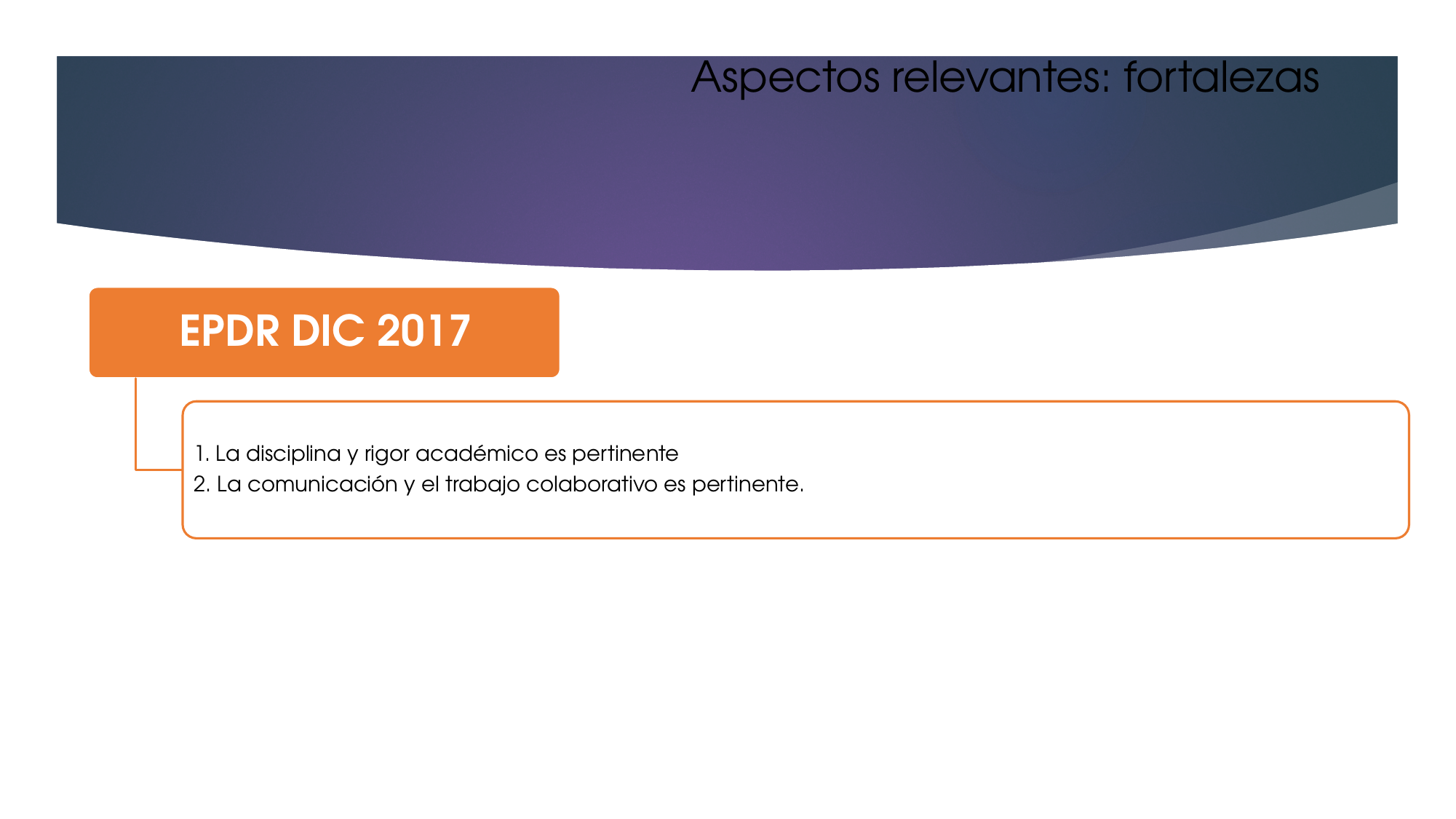

# Aspectos relevantes: fortalezas
EPDR DIC 2017
1. La disciplina y rigor académico es pertinente
2. La comunicación y el trabajo colaborativo es pertinente.